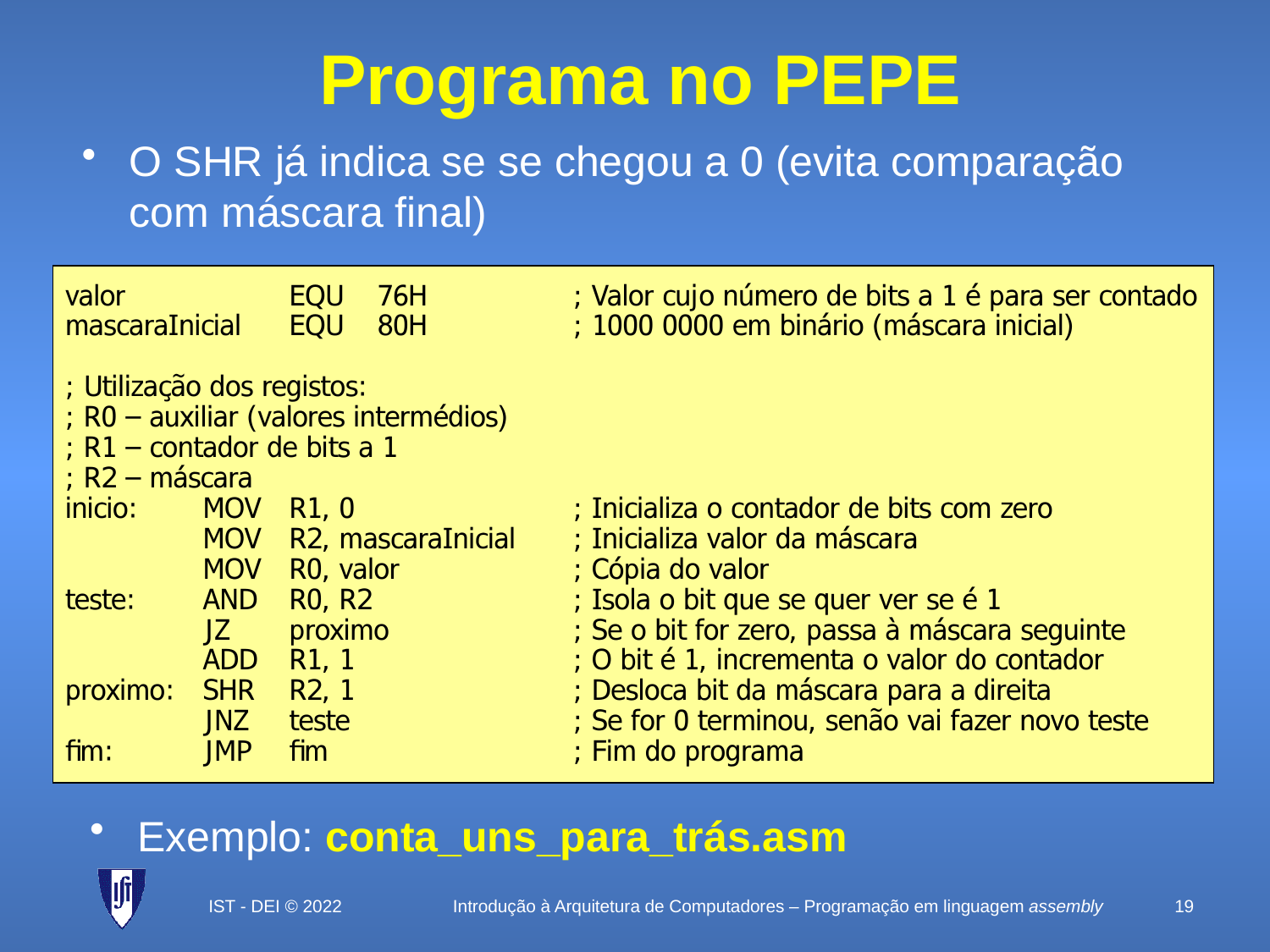

# Programa no PEPE
O SHR já indica se se chegou a 0 (evita comparação com máscara final)
valor		EQU	76H		; Valor cujo número de bits a 1 é para ser contado
mascaraInicial 	EQU	80H		; 1000 0000 em binário (máscara inicial)

; Utilização dos registos:
; R0 – auxiliar (valores intermédios)
; R1 – contador de bits a 1
; R2 – máscara
inicio:	MOV	R1, 0			; Inicializa o contador de bits com zero
	MOV	R2, mascaraInicial	; Inicializa valor da máscara
	MOV	R0, valor		; Cópia do valor
teste:	AND	R0, R2			; Isola o bit que se quer ver se é 1
	JZ	proximo		; Se o bit for zero, passa à máscara seguinte
	ADD	R1, 1			; O bit é 1, incrementa o valor do contador
proximo: 	SHR	R2, 1			; Desloca bit da máscara para a direita
	JNZ	teste			; Se for 0 terminou, senão vai fazer novo teste
fim:	JMP	fim			; Fim do programa
Exemplo: conta_uns_para_trás.asm
IST - DEI © 2022